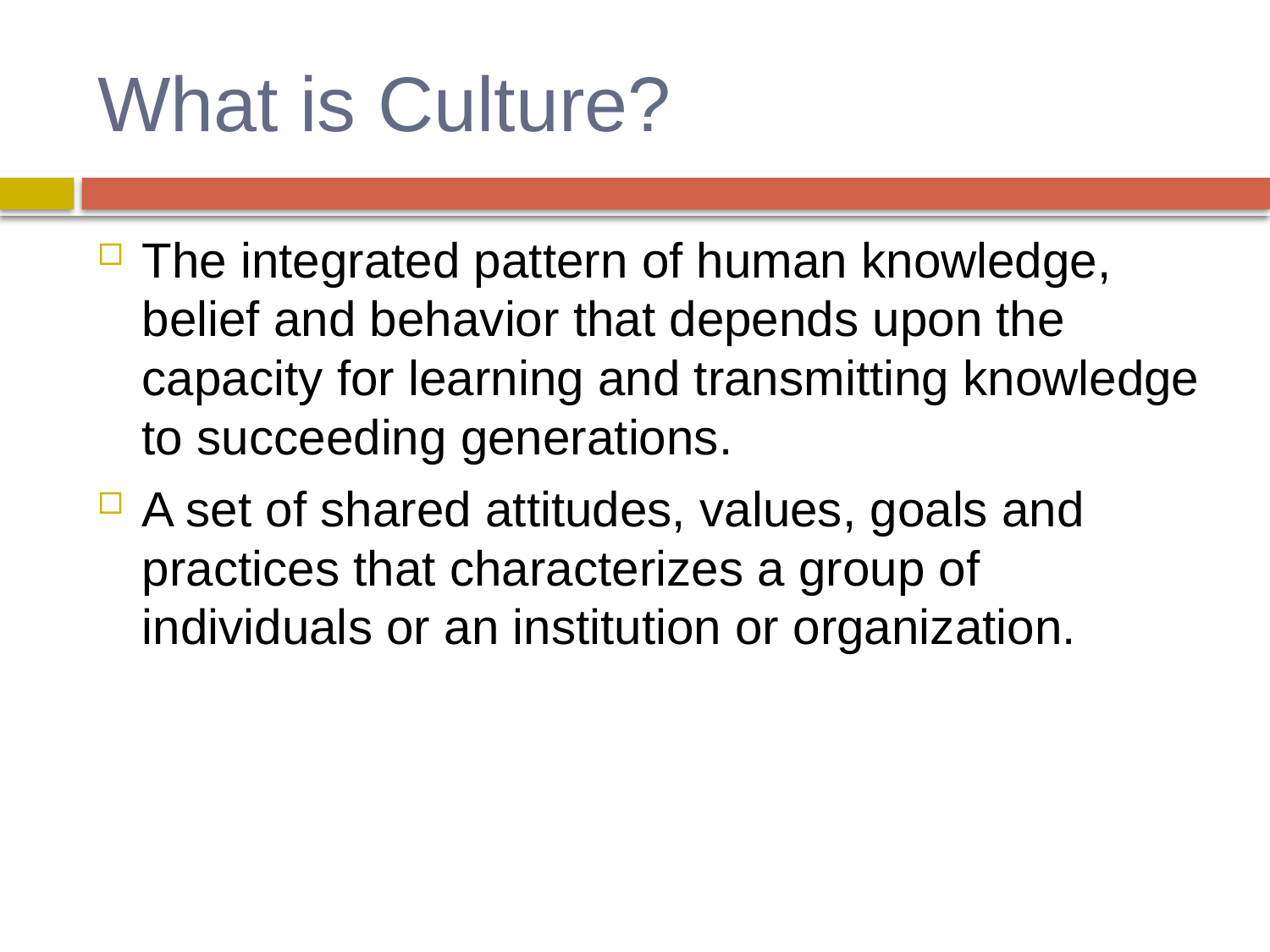

# What is Culture?
The integrated pattern of human knowledge, belief and behavior that depends upon the capacity for learning and transmitting knowledge to succeeding generations.
A set of shared attitudes, values, goals and practices that characterizes a group of individuals or an institution or organization.